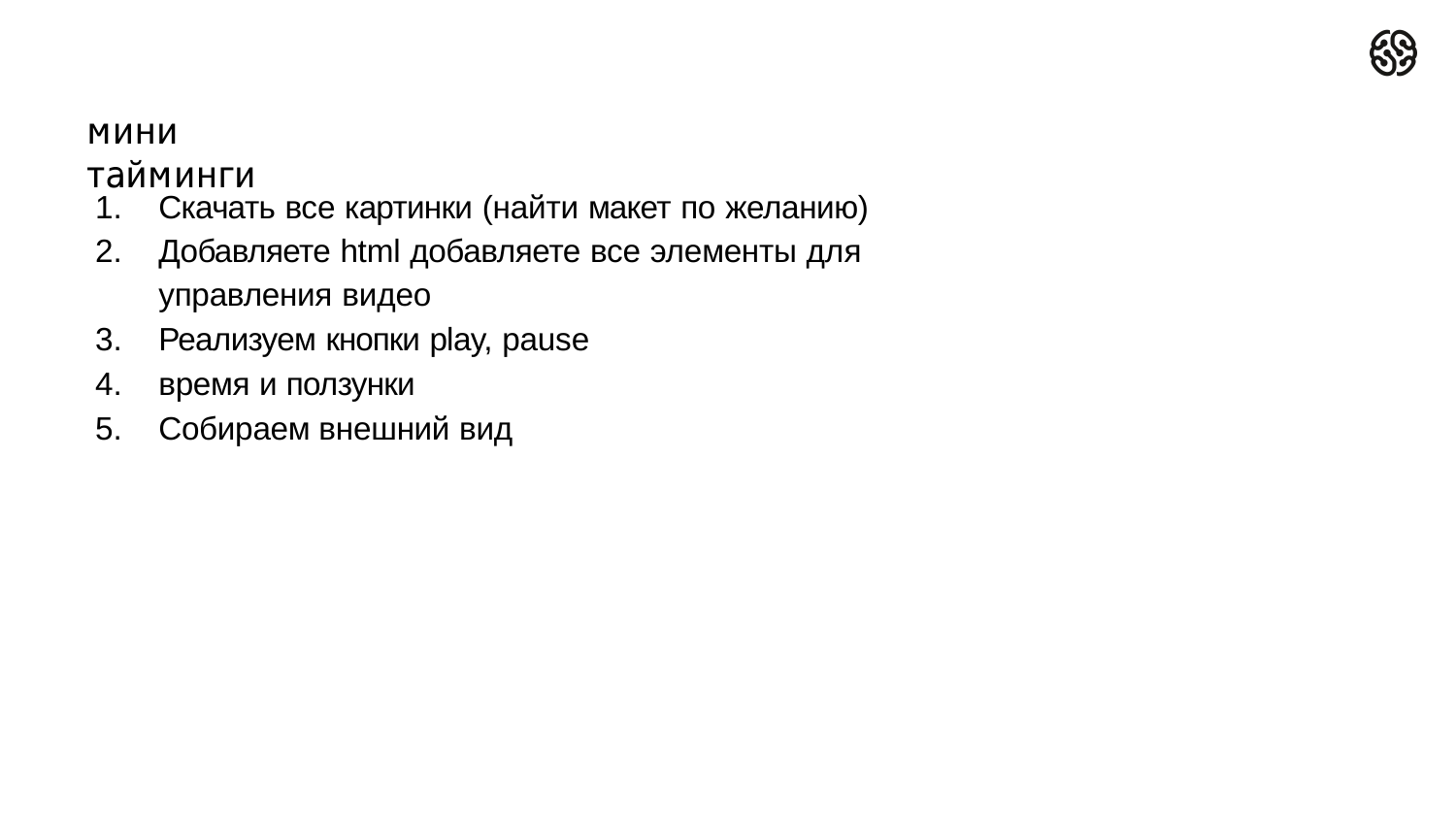

# мини тайминги
Скачать все картинки (найти макет по желанию)
Добавляете html добавляете все элементы для  управления видео
Реализуем кнопки play, pause
время и ползунки
Собираем внешний вид